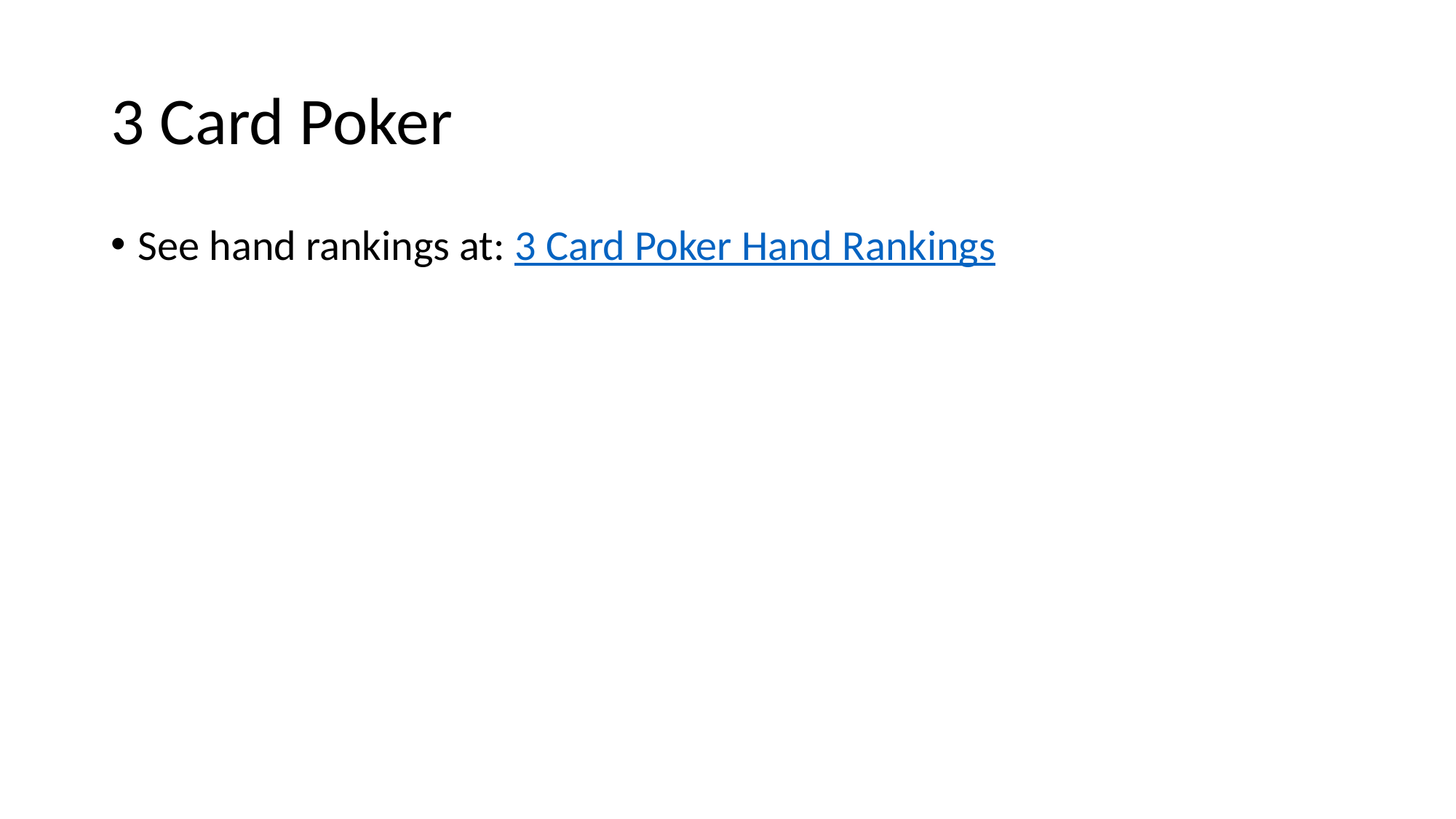

# 3 Card Poker
See hand rankings at: 3 Card Poker Hand Rankings